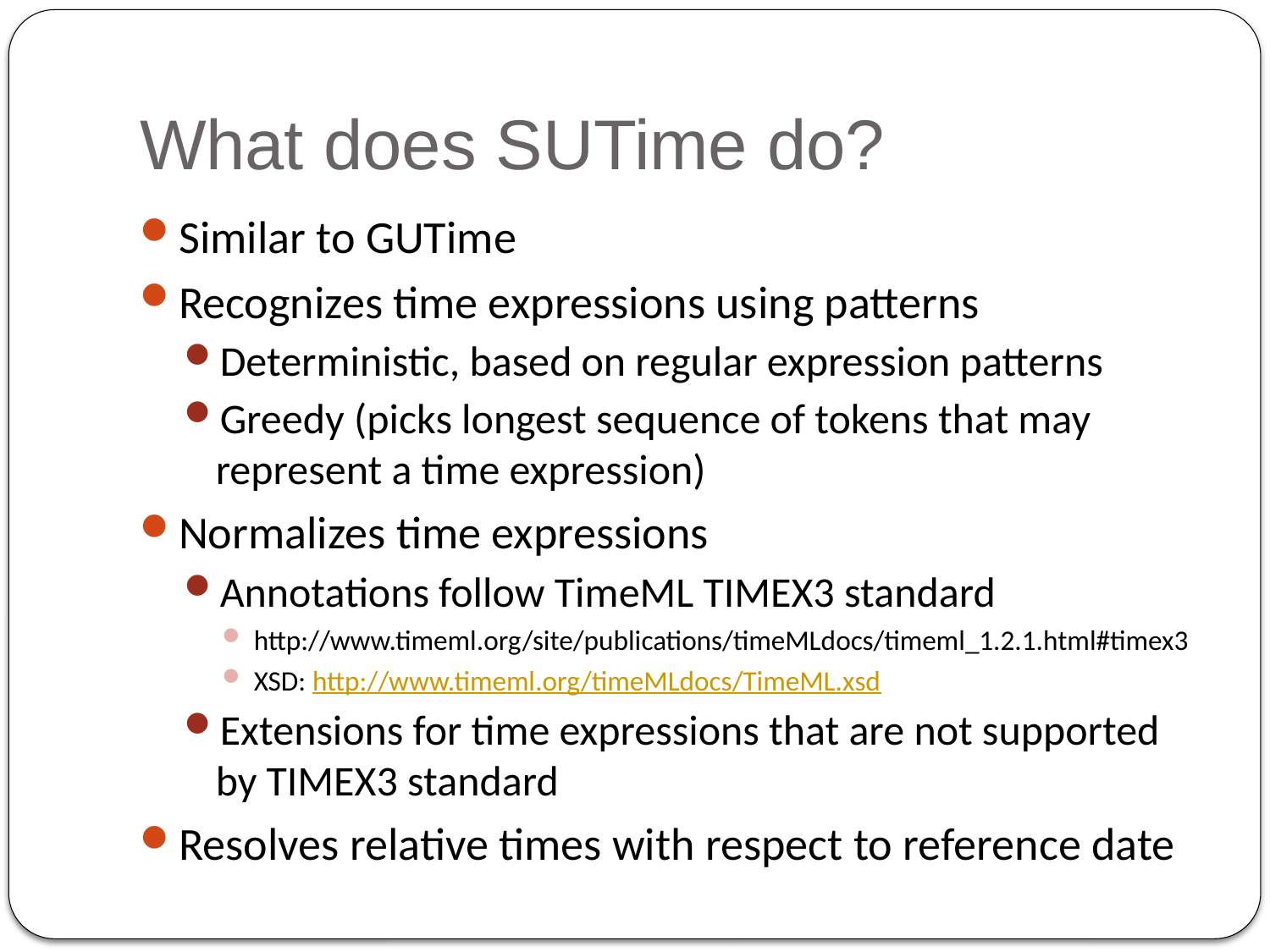

# What does SUTime do?
Similar to GUTime
Recognizes time expressions using patterns
Deterministic, based on regular expression patterns
Greedy (picks longest sequence of tokens that may represent a time expression)
Normalizes time expressions
Annotations follow TimeML TIMEX3 standard
http://www.timeml.org/site/publications/timeMLdocs/timeml_1.2.1.html#timex3
XSD: http://www.timeml.org/timeMLdocs/TimeML.xsd
Extensions for time expressions that are not supported by TIMEX3 standard
Resolves relative times with respect to reference date